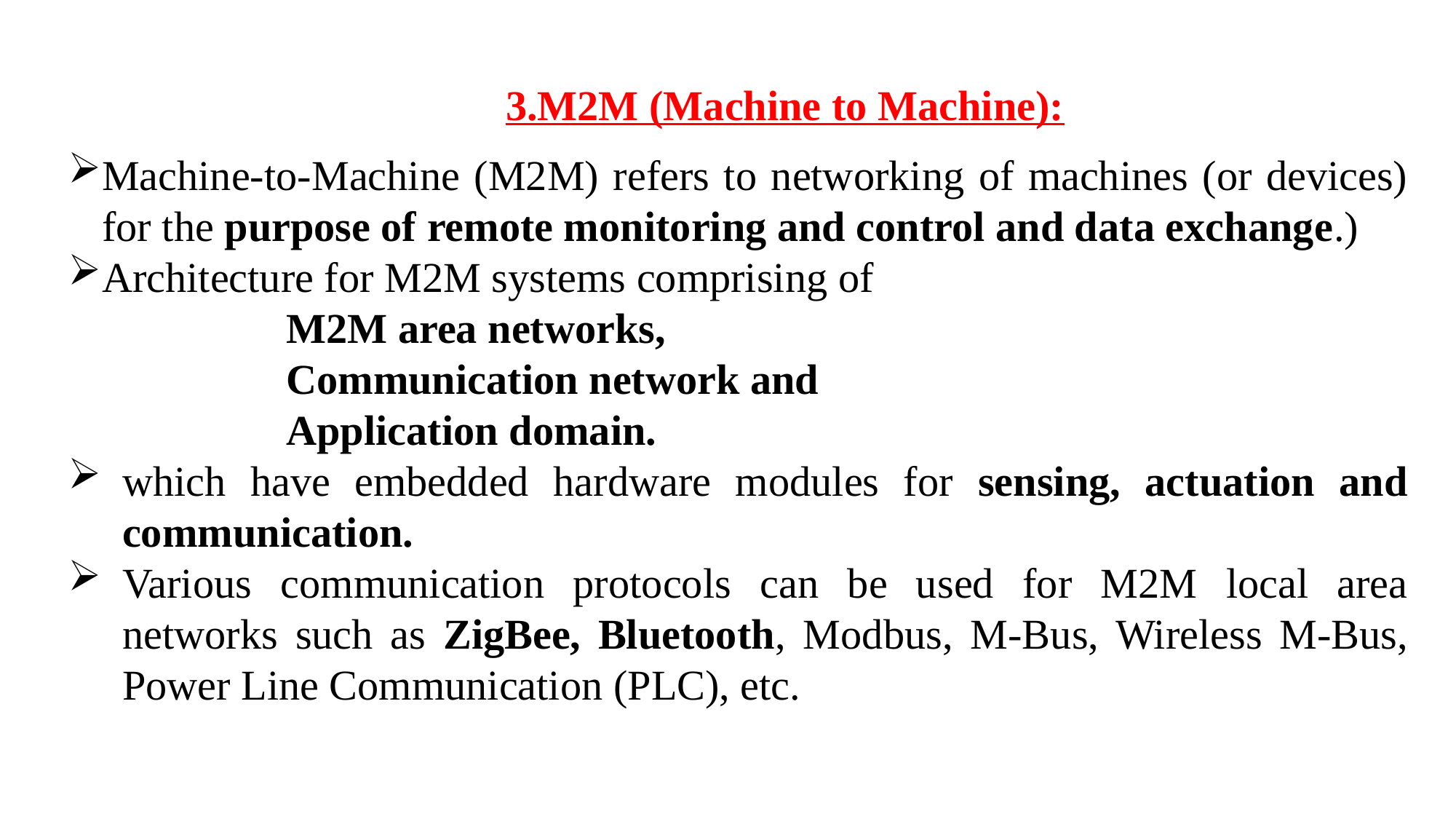

3.M2M (Machine to Machine):
Machine-to-Machine (M2M) refers to networking of machines (or devices) for the purpose of remote monitoring and control and data exchange.)
Architecture for M2M systems comprising of
		M2M area networks,
		Communication network and
		Application domain.
which have embedded hardware modules for sensing, actuation and communication.
Various communication protocols can be used for M2M local area networks such as ZigBee, Bluetooth, Modbus, M-Bus, Wireless M-Bus, Power Line Communication (PLC), etc.